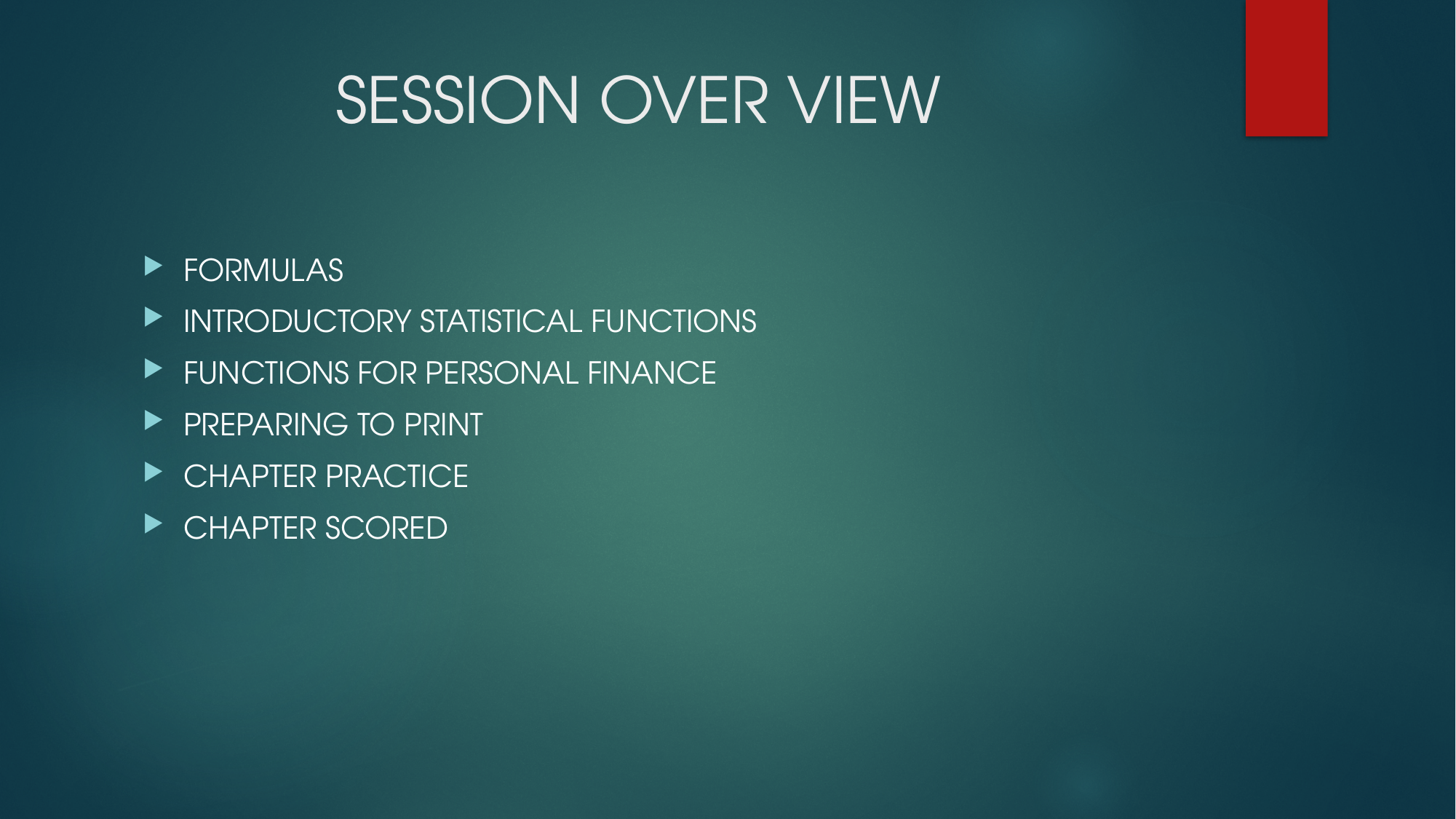

# SESSION OVER VIEW
FORMULAS
INTRODUCTORY STATISTICAL FUNCTIONS
FUNCTIONS FOR PERSONAL FINANCE
PREPARING TO PRINT
CHAPTER PRACTICE
CHAPTER SCORED